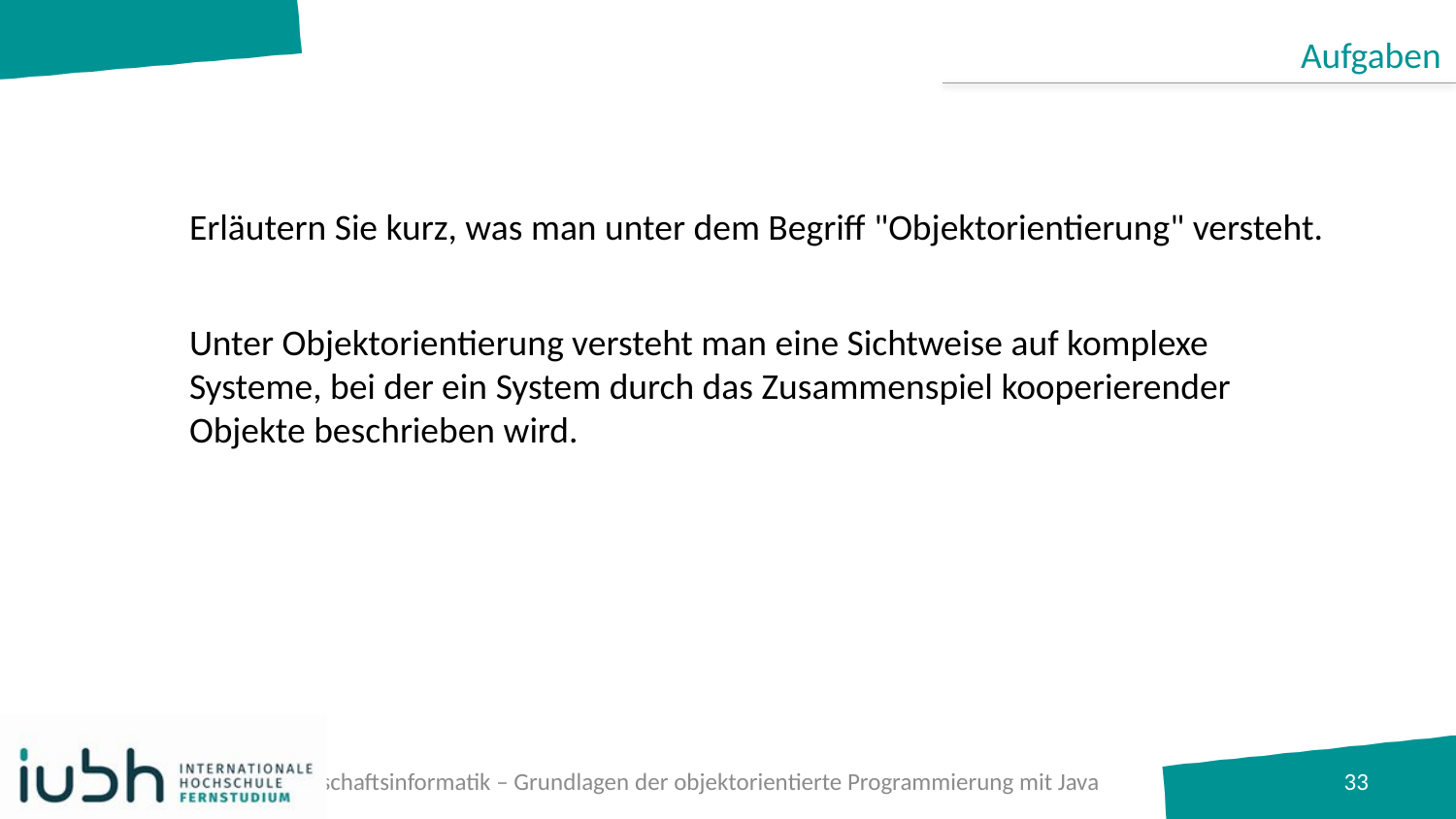

Aufgaben
# Erläutern Sie kurz, was man unter dem Begriff "Objektorientierung" versteht.
Unter Objektorientierung versteht man eine Sichtweise auf komplexe Systeme, bei der ein System durch das Zusammenspiel kooperierender Objekte beschrieben wird.

B.A. Wirtschaftsinformatik – Grundlagen der objektorientierte Programmierung mit Java
33